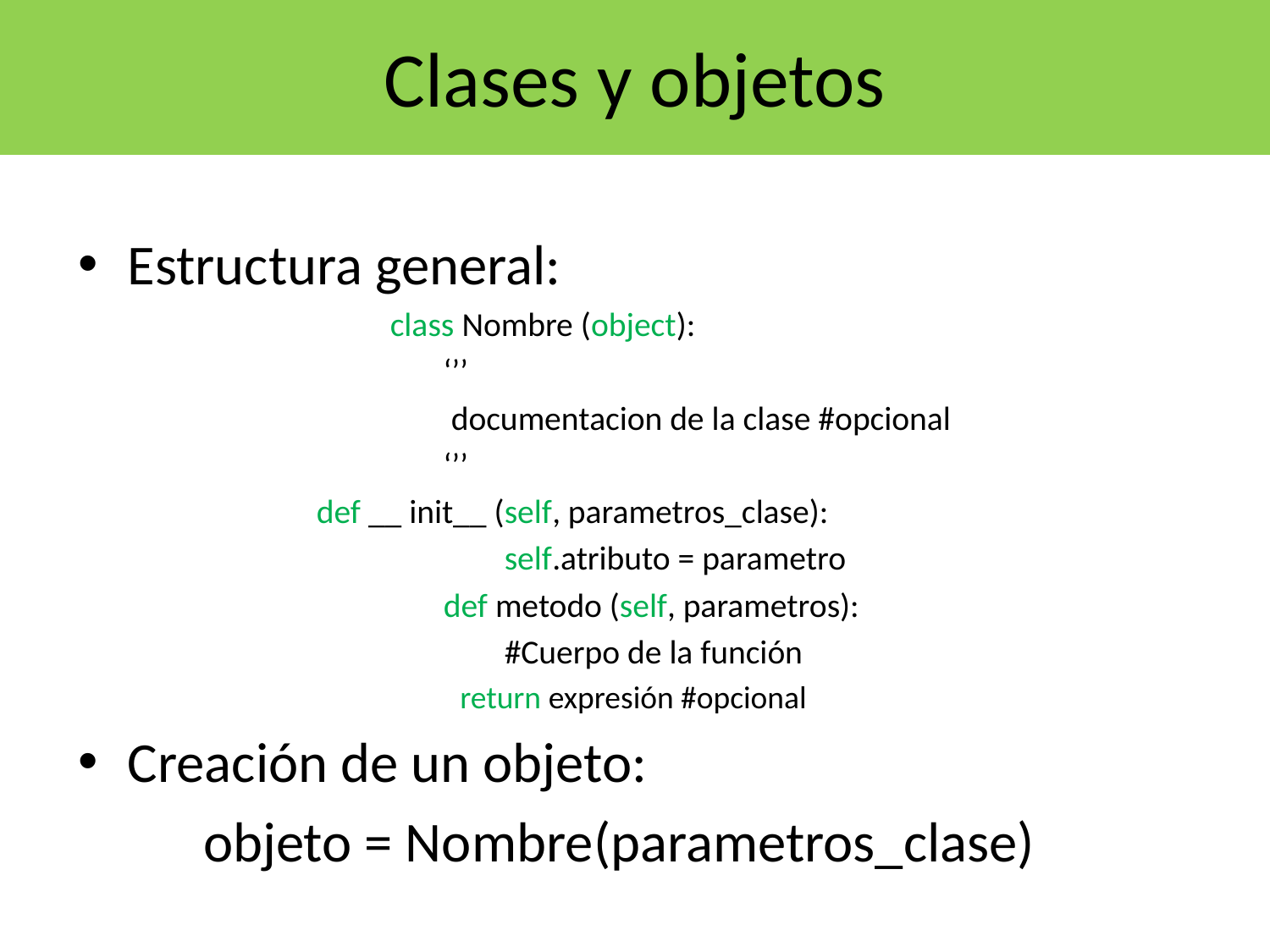

# Clases y objetos
Estructura general:
		class Nombre (object):
		       ‘’’
		        documentacion de la clase #opcional
		       ‘’’
     	       def __ init__ (self, parametros_clase):
		               self.atributo = parametro
 		       def metodo (self, parametros):
		               #Cuerpo de la función
                                             return expresión #opcional
Creación de un objeto:
	objeto = Nombre(parametros_clase)